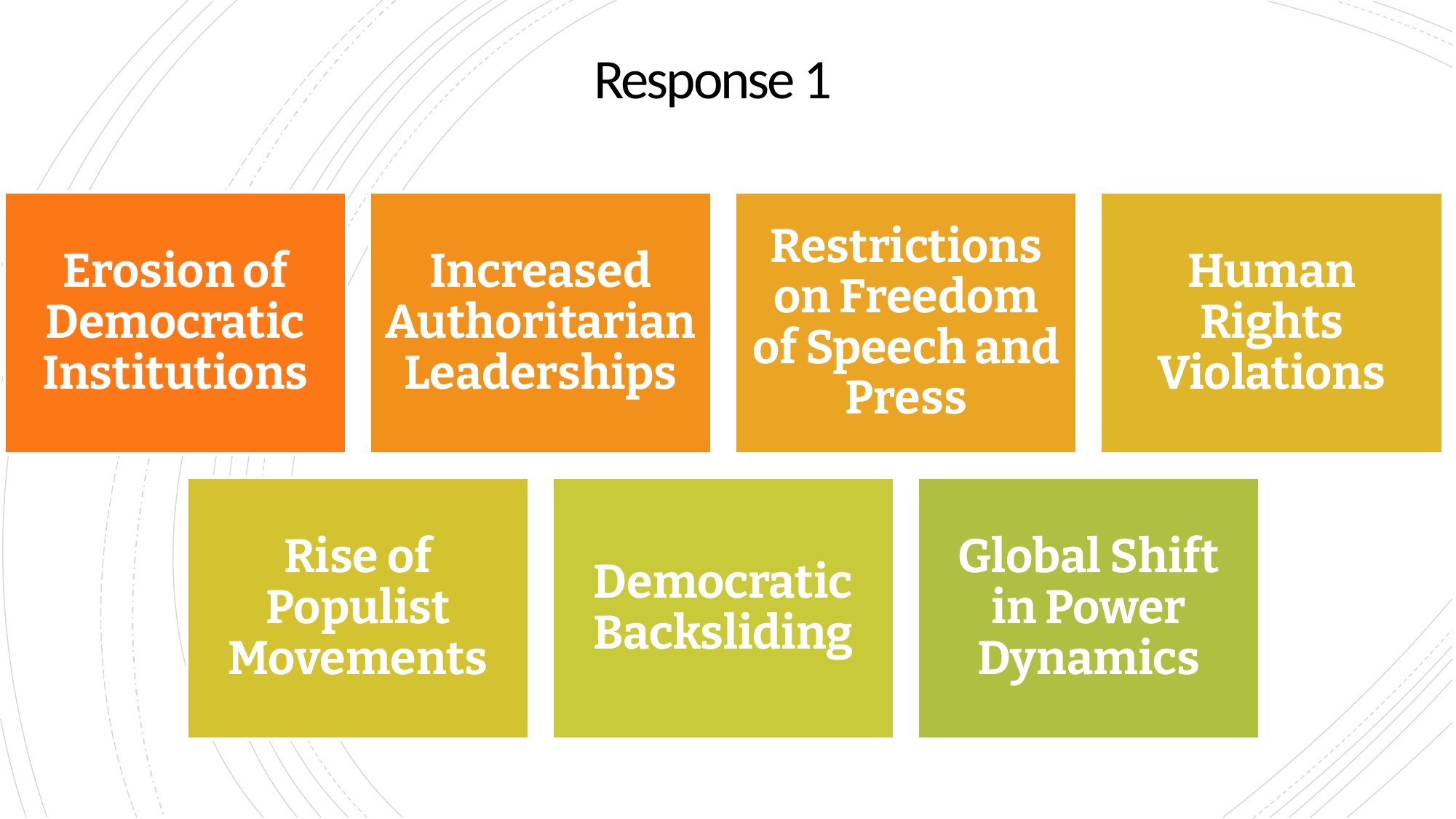

# Response 1
Erosion of Democratic Institutions
Increased Authoritarian Leaderships
Restrictions on Freedom of Speech and Press
Human Rights Violations
Rise of Populist Movements
Democratic Backsliding
Global Shift in Power Dynamics